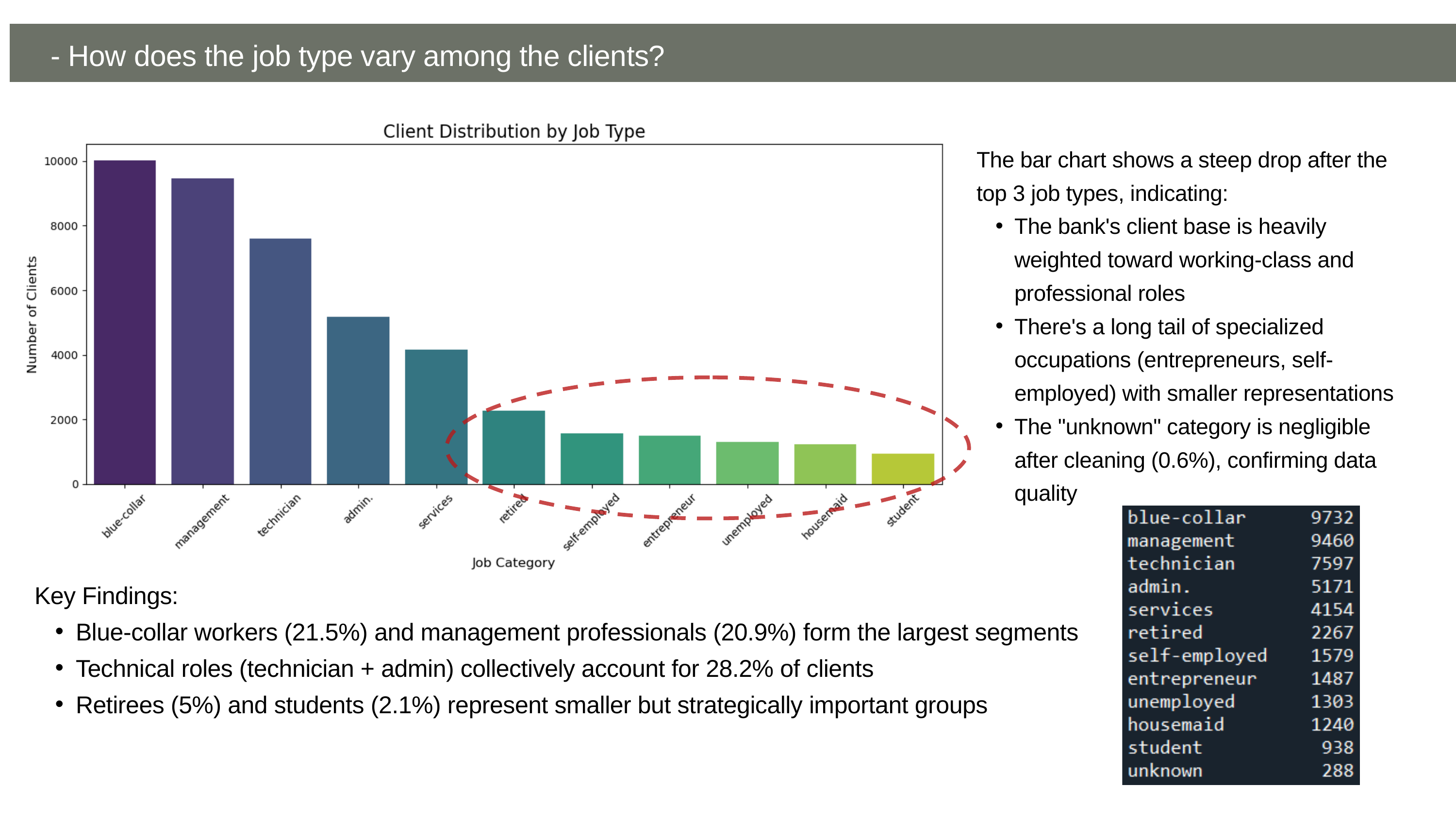

- How does the job type vary among the clients?

The bar chart shows a steep drop after the top 3 job types, indicating:
The bank's client base is heavily weighted toward working-class and professional roles
There's a long tail of specialized occupations (entrepreneurs, self-employed) with smaller representations
The "unknown" category is negligible after cleaning (0.6%), confirming data quality

Key Findings:
Blue-collar workers (21.5%) and management professionals (20.9%) form the largest segments
Technical roles (technician + admin) collectively account for 28.2% of clients
Retirees (5%) and students (2.1%) represent smaller but strategically important groups